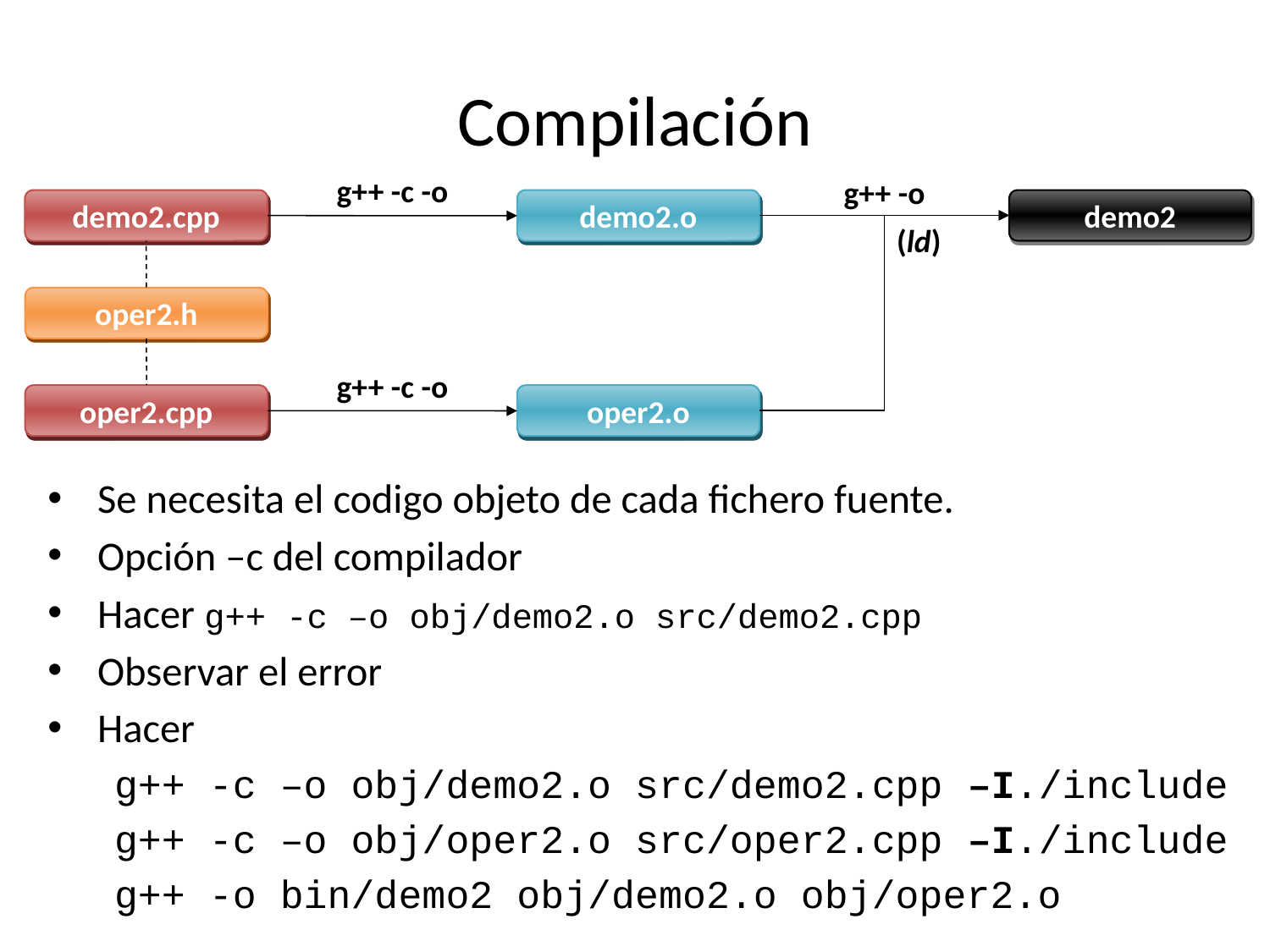

# Compilación
g++ -c -o
g++ -o
demo2.cpp
demo2.o
demo2

(ld)

oper2.h

g++ -c -o
oper2.cpp
oper2.o

Se necesita el codigo objeto de cada fichero fuente.
Opción –c del compilador
Hacer g++ -c –o obj/demo2.o src/demo2.cpp
Observar el error
Hacer
g++ -c –o obj/demo2.o src/demo2.cpp –I./include
g++ -c –o obj/oper2.o src/oper2.cpp –I./include
g++ -o bin/demo2 obj/demo2.o obj/oper2.o